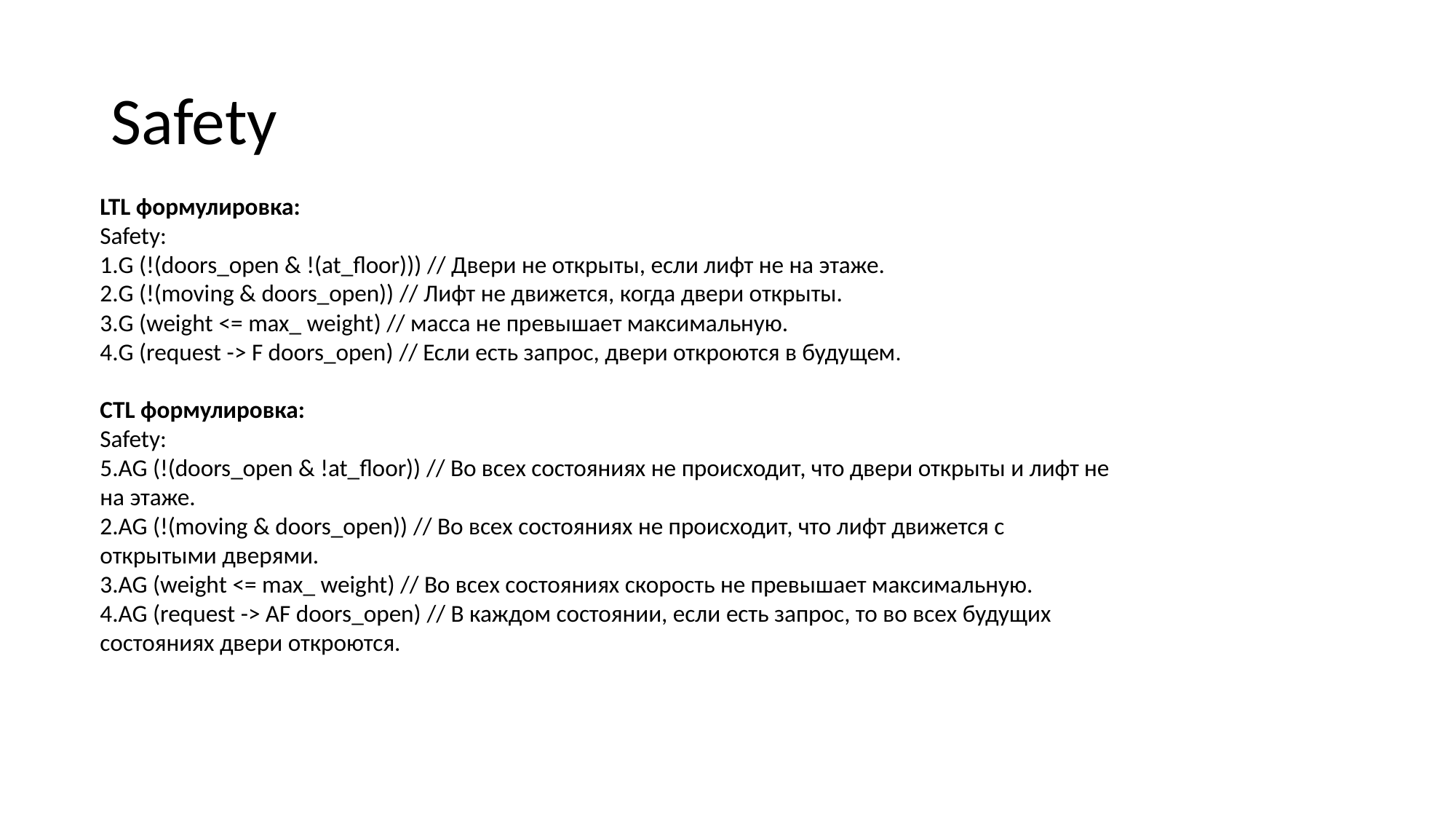

# Safety
LTL формулировка:
Safety:
G (!(doors_open & !(at_floor))) // Двери не открыты, если лифт не на этаже.
G (!(moving & doors_open)) // Лифт не движется, когда двери открыты.
G (weight <= max_ weight) // масса не превышает максимальную.
G (request -> F doors_open) // Если есть запрос, двери откроются в будущем.

CTL формулировка:
Safety:
AG (!(doors_open & !at_floor)) // Во всех состояниях не происходит, что двери открыты и лифт не на этаже.
AG (!(moving & doors_open)) // Во всех состояниях не происходит, что лифт движется с открытыми дверями.
AG (weight <= max_ weight) // Во всех состояниях скорость не превышает максимальную.
AG (request -> AF doors_open) // В каждом состоянии, если есть запрос, то во всех будущих состояниях двери откроются.